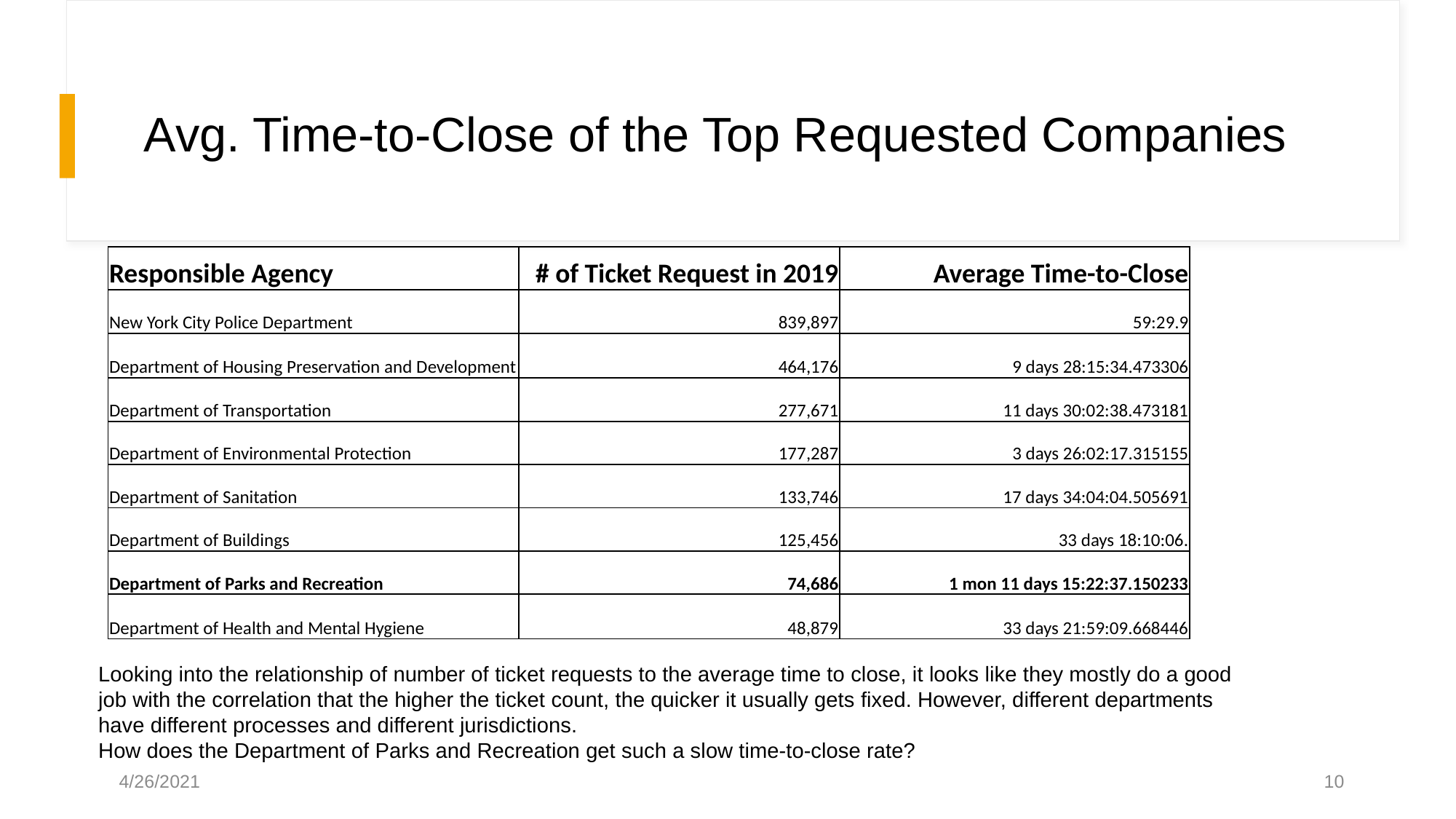

# Avg. Time-to-Close of the Top Requested Companies
| Responsible Agency | # of Ticket Request in 2019 | Average Time-to-Close |
| --- | --- | --- |
| New York City Police Department | 839,897 | 59:29.9 |
| Department of Housing Preservation and Development | 464,176 | 9 days 28:15:34.473306 |
| Department of Transportation | 277,671 | 11 days 30:02:38.473181 |
| Department of Environmental Protection | 177,287 | 3 days 26:02:17.315155 |
| Department of Sanitation | 133,746 | 17 days 34:04:04.505691 |
| Department of Buildings | 125,456 | 33 days 18:10:06. |
| Department of Parks and Recreation | 74,686 | 1 mon 11 days 15:22:37.150233 |
| Department of Health and Mental Hygiene | 48,879 | 33 days 21:59:09.668446 |
Looking into the relationship of number of ticket requests to the average time to close, it looks like they mostly do a good job with the correlation that the higher the ticket count, the quicker it usually gets fixed. However, different departments have different processes and different jurisdictions.
How does the Department of Parks and Recreation get such a slow time-to-close rate?
4/26/2021
10